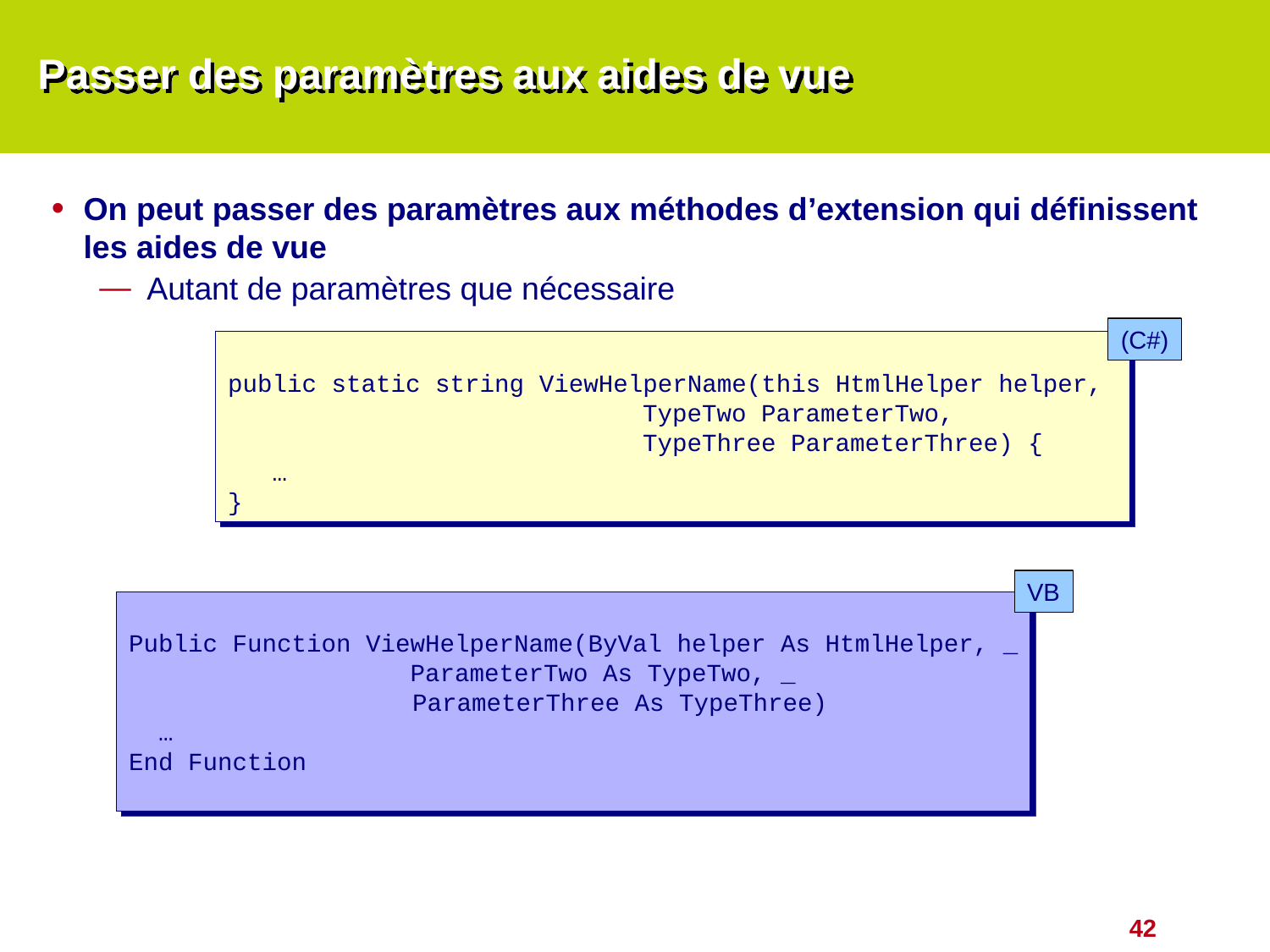

# Passer des paramètres aux aides de vue
On peut passer des paramètres aux méthodes d’extension qui définissent les aides de vue
Autant de paramètres que nécessaire
(C#)

public static string ViewHelperName(this HtmlHelper helper,
                            TypeTwo ParameterTwo,
                            TypeThree ParameterThree) {
   …
}
VB

Public Function ViewHelperName(ByVal helper As HtmlHelper, _
                   ParameterTwo As TypeTwo, _
		  ParameterThree As TypeThree)
  …
End Function